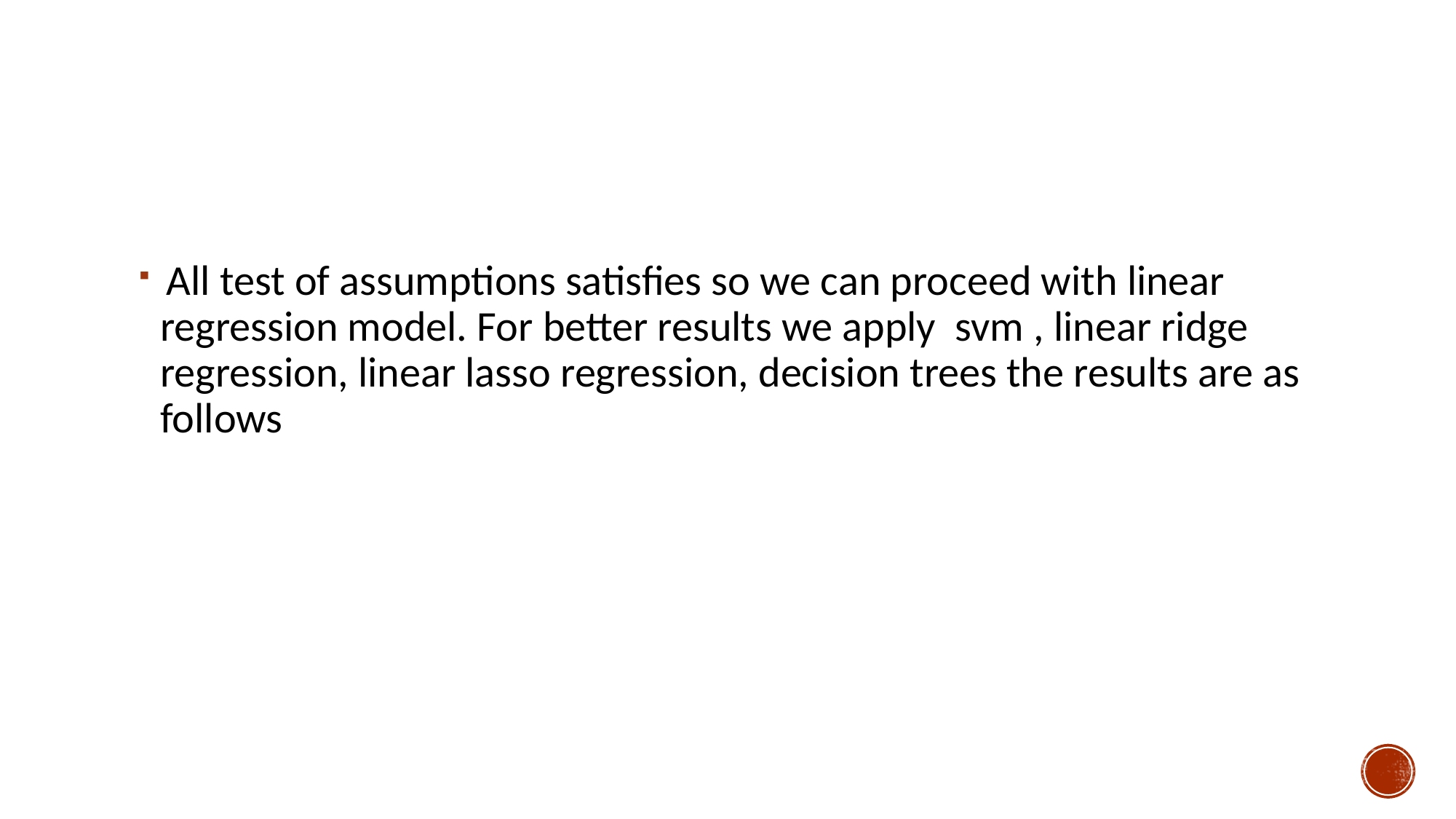

All test of assumptions satisfies so we can proceed with linear regression model. For better results we apply  svm , linear ridge regression, linear lasso regression, decision trees the results are as follows